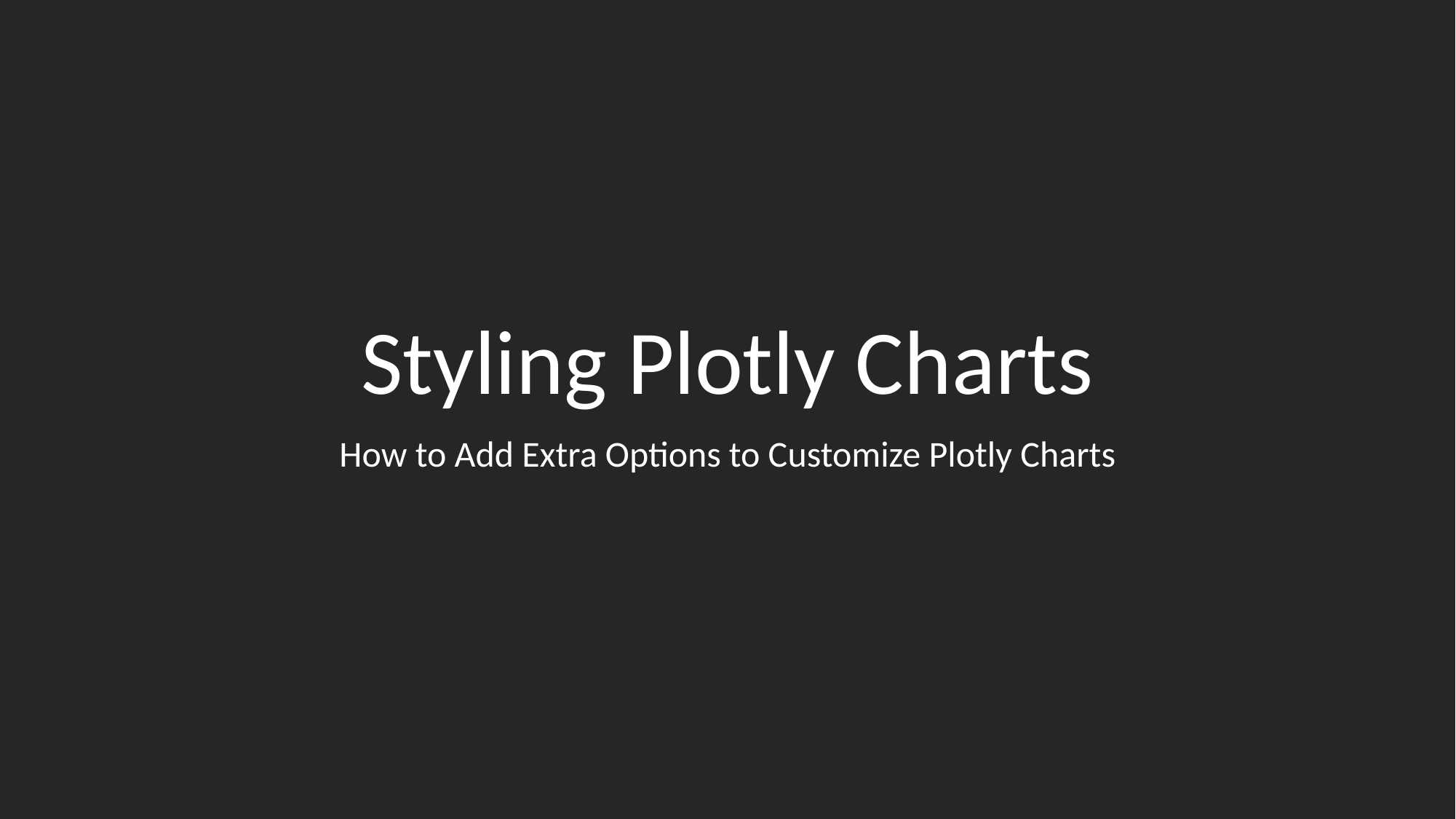

# Styling Plotly Charts
How to Add Extra Options to Customize Plotly Charts